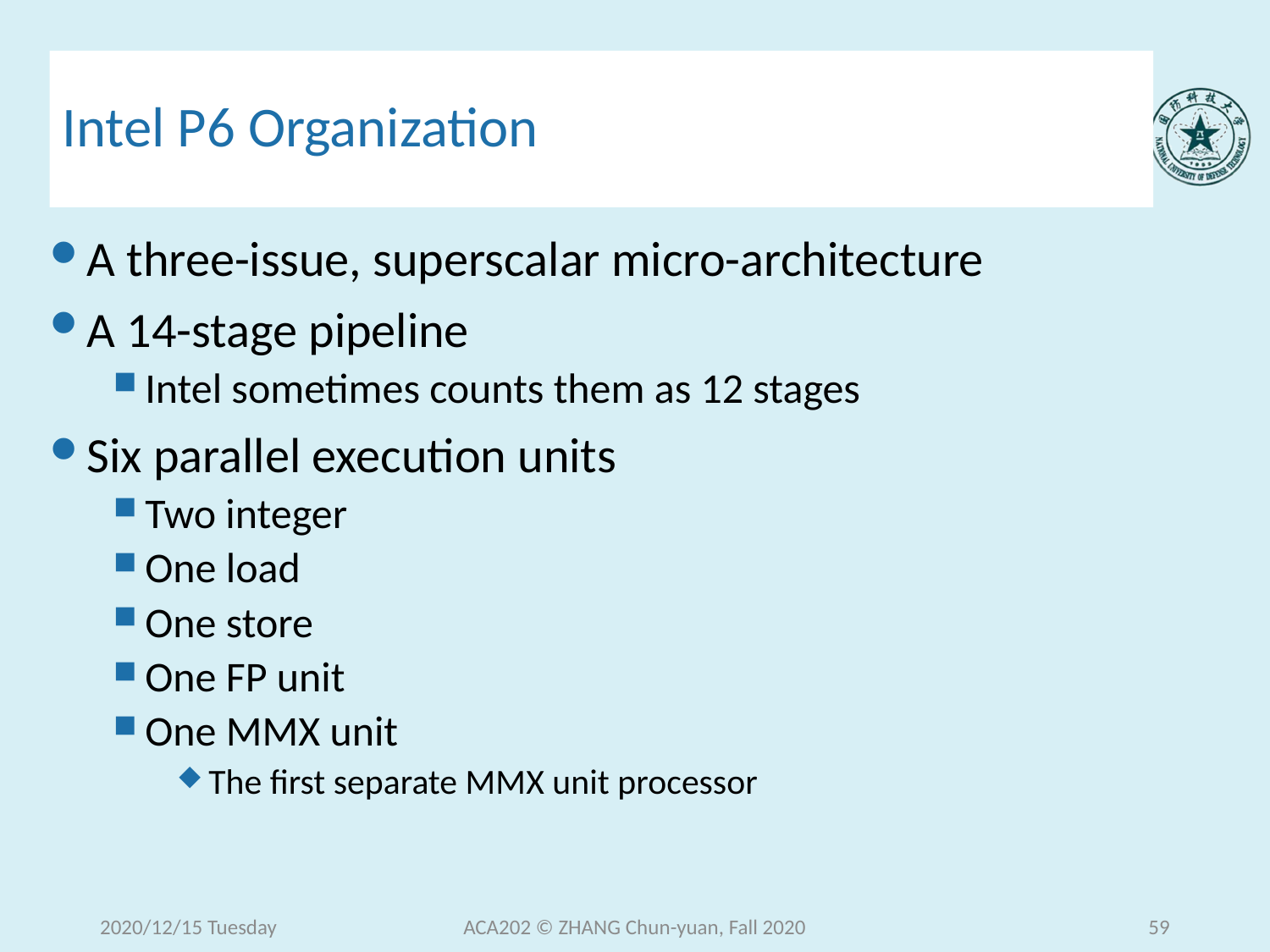

# Intel P6 Organization
A three-issue, superscalar micro-architecture
A 14-stage pipeline
Intel sometimes counts them as 12 stages
Six parallel execution units
Two integer
One load
One store
One FP unit
One MMX unit
The first separate MMX unit processor
2020/12/15 Tuesday
ACA202 © ZHANG Chun-yuan, Fall 2020
59